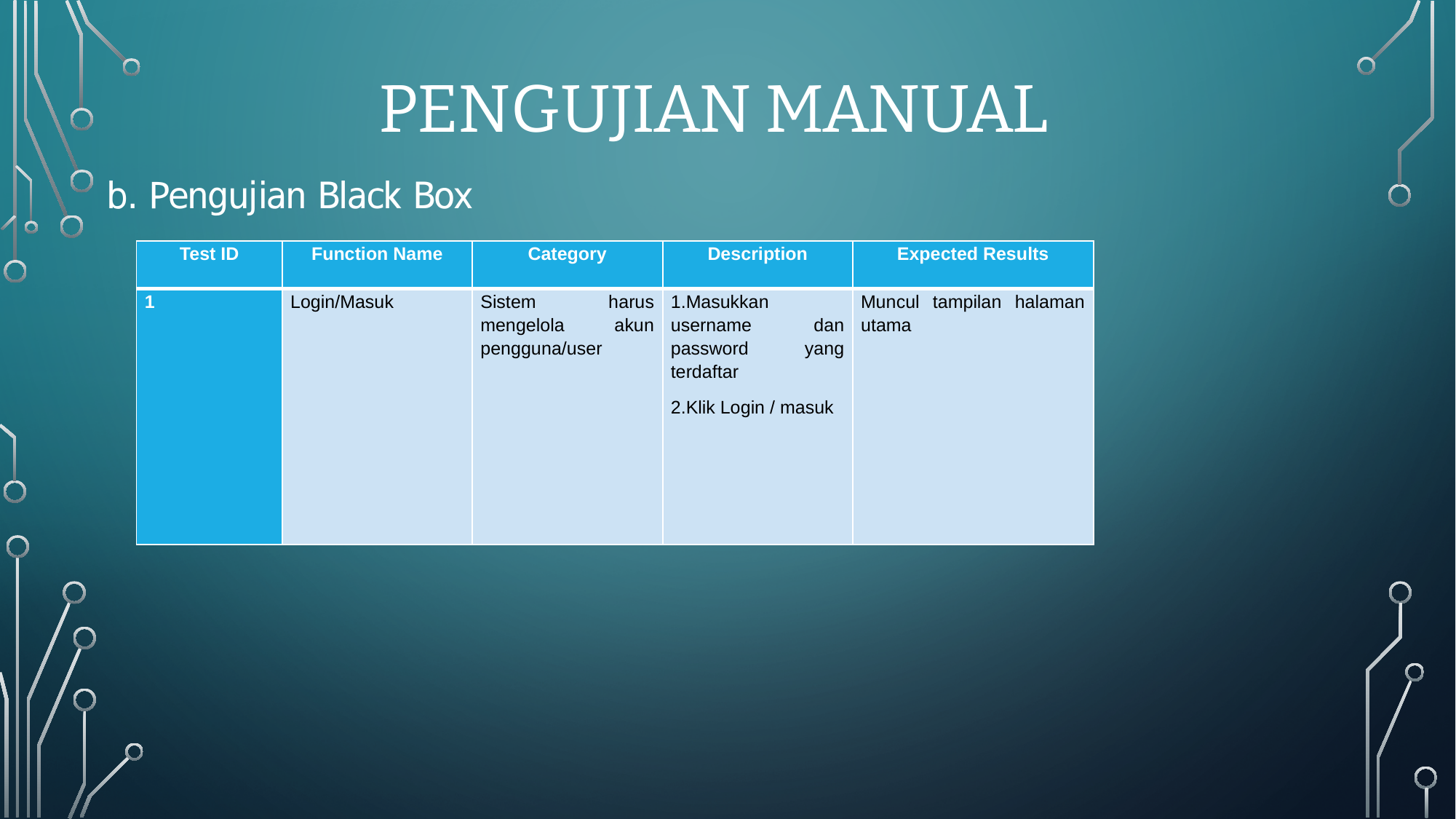

# Pengujian manual
b. Pengujian Black Box
| Test ID | Function Name | Category | Description | Expected Results |
| --- | --- | --- | --- | --- |
| 1 | Login/Masuk | Sistem harus mengelola akun pengguna/user | 1.Masukkan username dan password yang terdaftar 2.Klik Login / masuk | Muncul tampilan halaman utama |